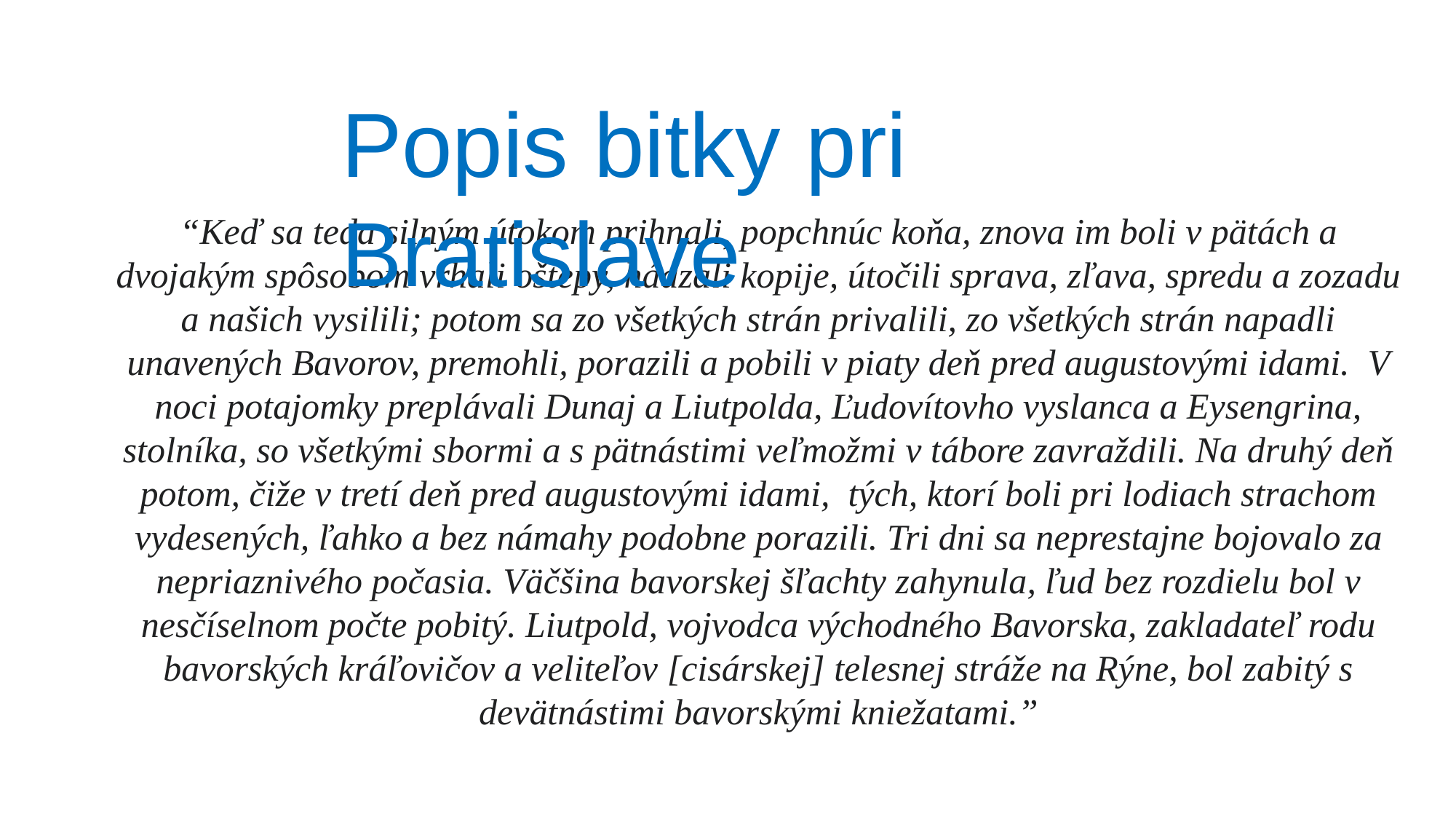

Popis bitky pri Bratislave
“Keď sa teda silným útokom prihnali, popchnúc koňa, znova im boli v pätách a dvojakým spôsobom vrhali oštepy, hádzali kopije, útočili sprava, zľava, spredu a zozadu a našich vysilili; potom sa zo všetkých strán privalili, zo všetkých strán napadli unavených Bavorov, premohli, porazili a pobili v piaty deň pred augustovými idami.  V noci potajomky preplávali Dunaj a Liutpolda, Ľudovítovho vyslanca a Eysengrina, stolníka, so všetkými sbormi a s pätnástimi veľmožmi v tábore zavraždili. Na druhý deň potom, čiže v tretí deň pred augustovými idami,  tých, ktorí boli pri lodiach strachom vydesených, ľahko a bez námahy podobne porazili. Tri dni sa neprestajne bojovalo za nepriaznivého počasia. Väčšina bavorskej šľachty zahynula, ľud bez rozdielu bol v nesčíselnom počte pobitý. Liutpold, vojvodca východného Bavorska, zakladateľ rodu bavorských kráľovičov a veliteľov [cisárskej] telesnej stráže na Rýne, bol zabitý s devätnástimi bavorskými kniežatami.”